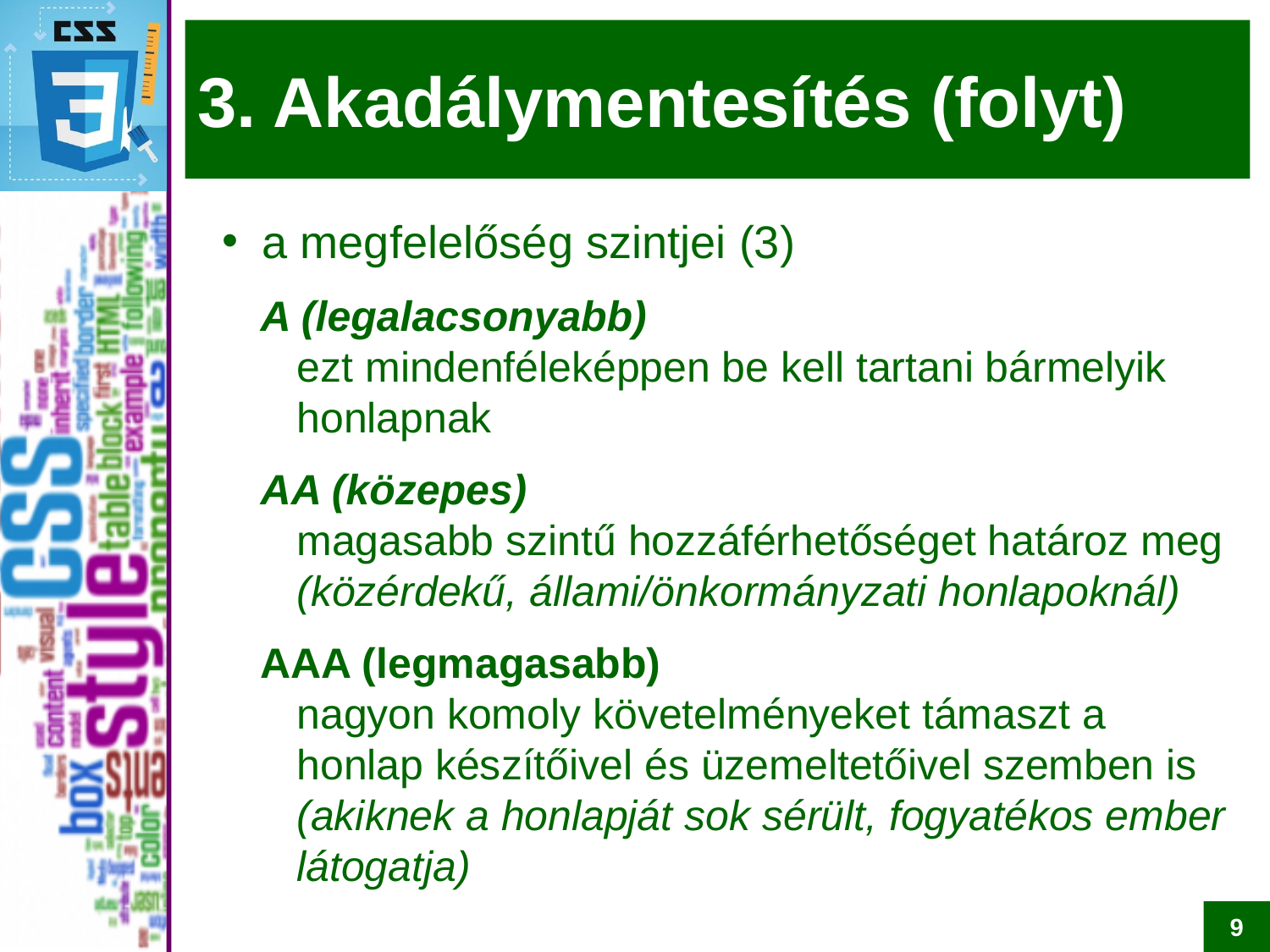

# 3. Akadálymentesítés (folyt)
a megfelelőség szintjei (3)
A (legalacsonyabb)
ezt mindenféleképpen be kell tartani bármelyik honlapnak
AA (közepes)
magasabb szintű hozzáférhetőséget határoz meg
(közérdekű, állami/önkormányzati honlapoknál)
AAA (legmagasabb)
nagyon komoly követelményeket támaszt a honlap készítőivel és üzemeltetőivel szemben is (akiknek a honlapját sok sérült, fogyatékos ember látogatja)

9